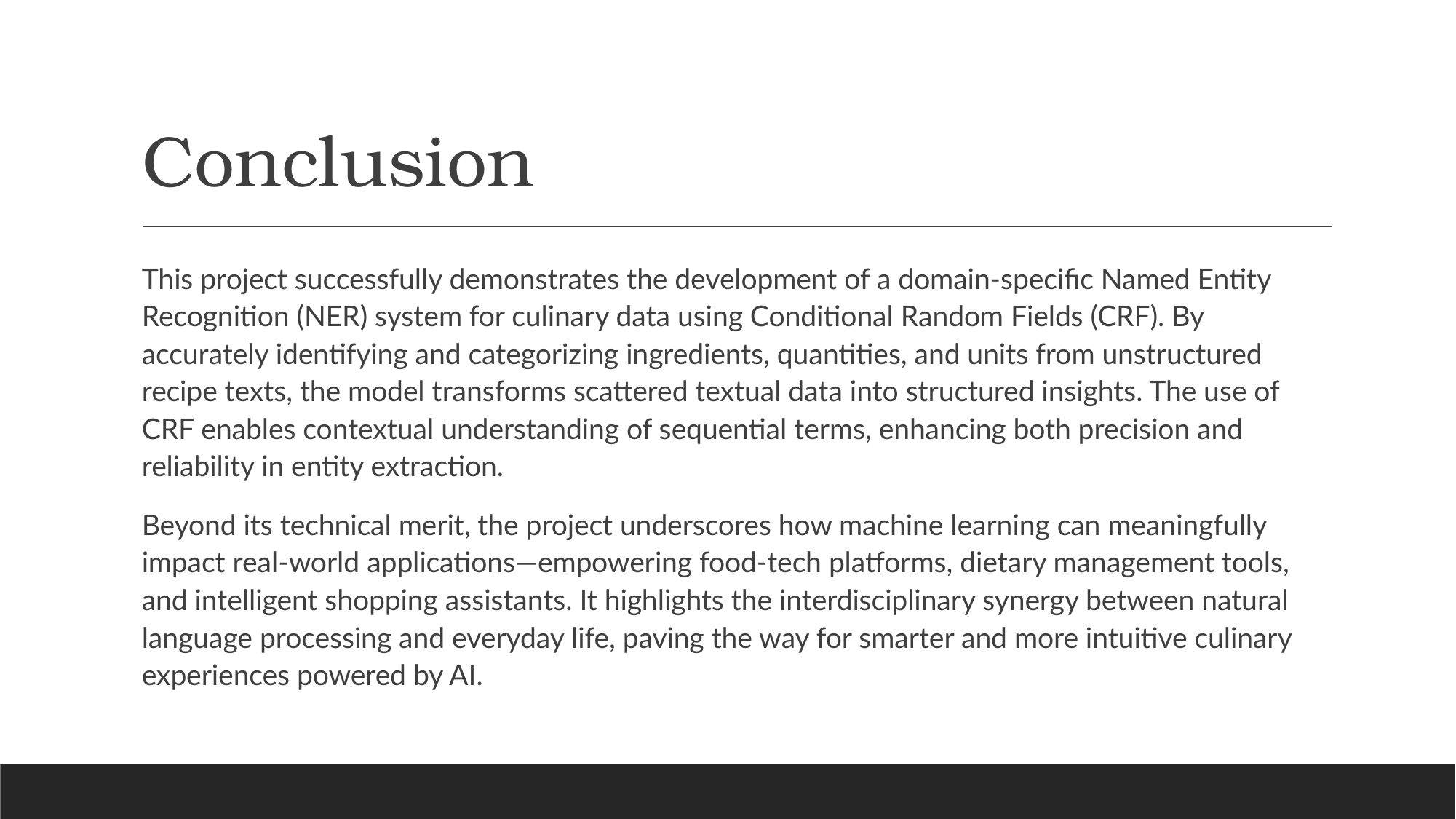

# Conclusion
This project successfully demonstrates the development of a domain-specific Named Entity Recognition (NER) system for culinary data using Conditional Random Fields (CRF). By accurately identifying and categorizing ingredients, quantities, and units from unstructured recipe texts, the model transforms scattered textual data into structured insights. The use of CRF enables contextual understanding of sequential terms, enhancing both precision and reliability in entity extraction.
Beyond its technical merit, the project underscores how machine learning can meaningfully impact real-world applications—empowering food-tech platforms, dietary management tools, and intelligent shopping assistants. It highlights the interdisciplinary synergy between natural language processing and everyday life, paving the way for smarter and more intuitive culinary experiences powered by AI.